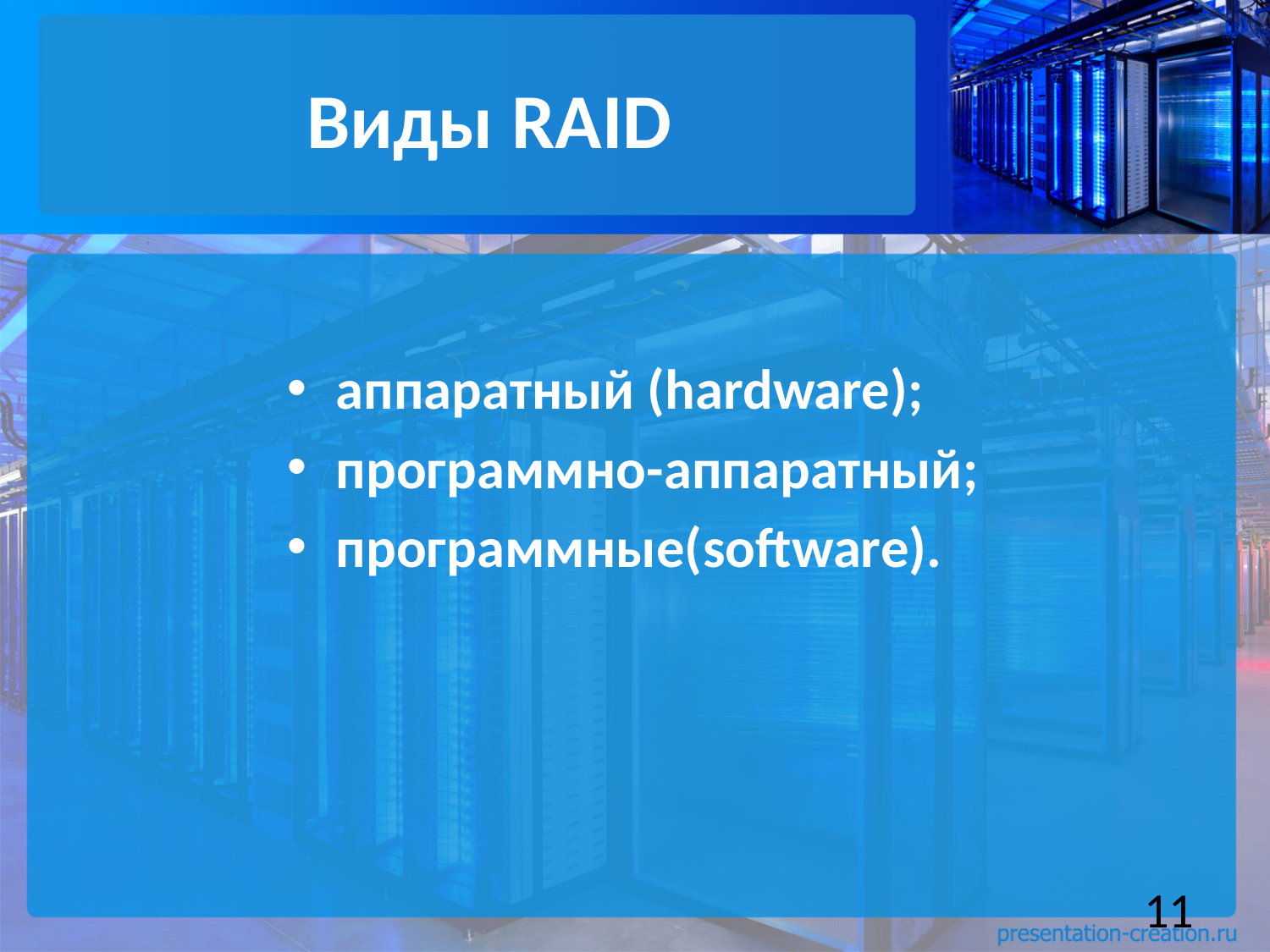

# Виды RAID
аппаратный (hardware);
программно-аппаратный;
программные(software).
11